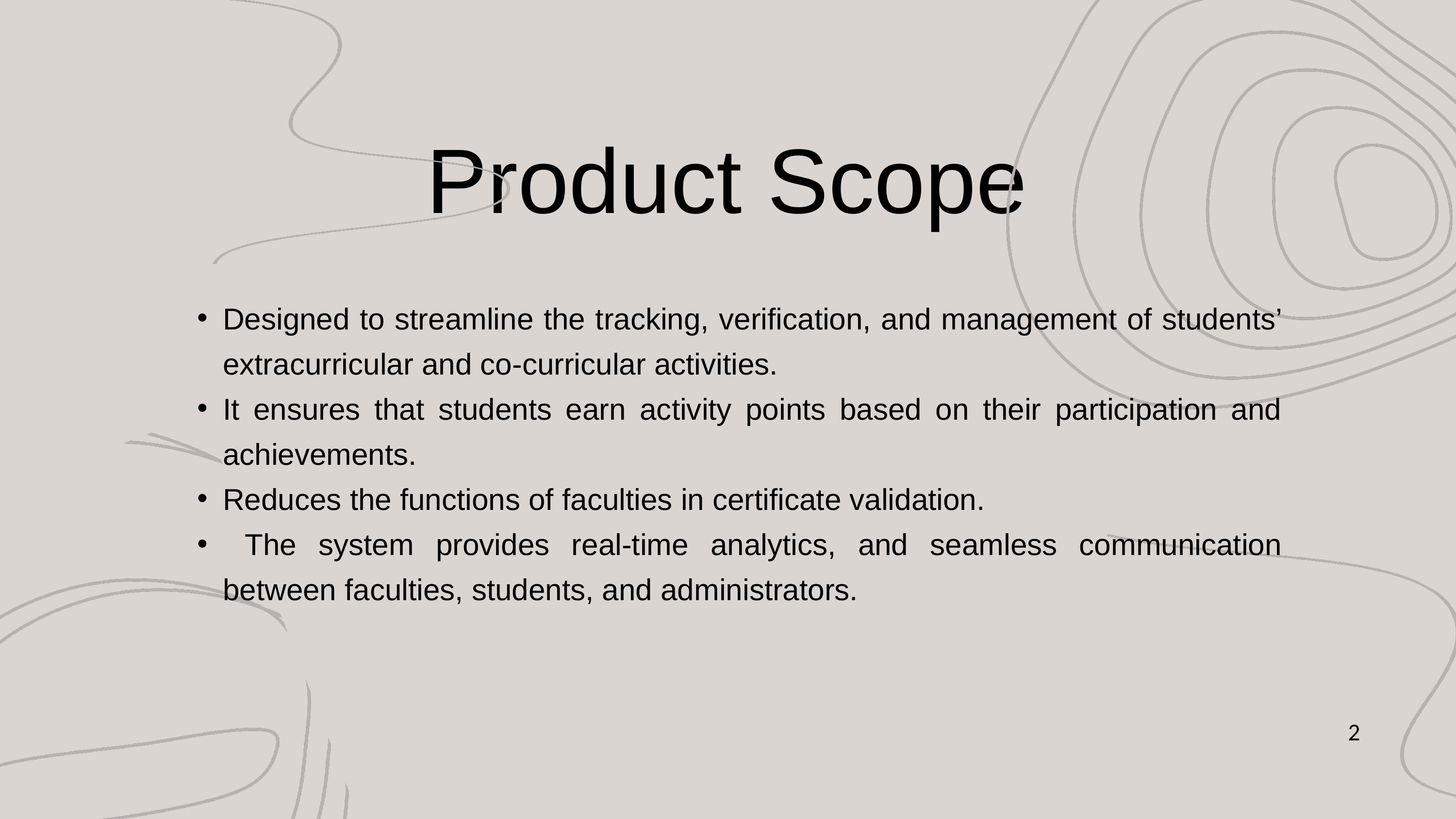

Product Scope
Designed to streamline the tracking, verification, and management of students’ extracurricular and co-curricular activities.
It ensures that students earn activity points based on their participation and achievements.
Reduces the functions of faculties in certificate validation.
 The system provides real-time analytics, and seamless communication between faculties, students, and administrators.

2